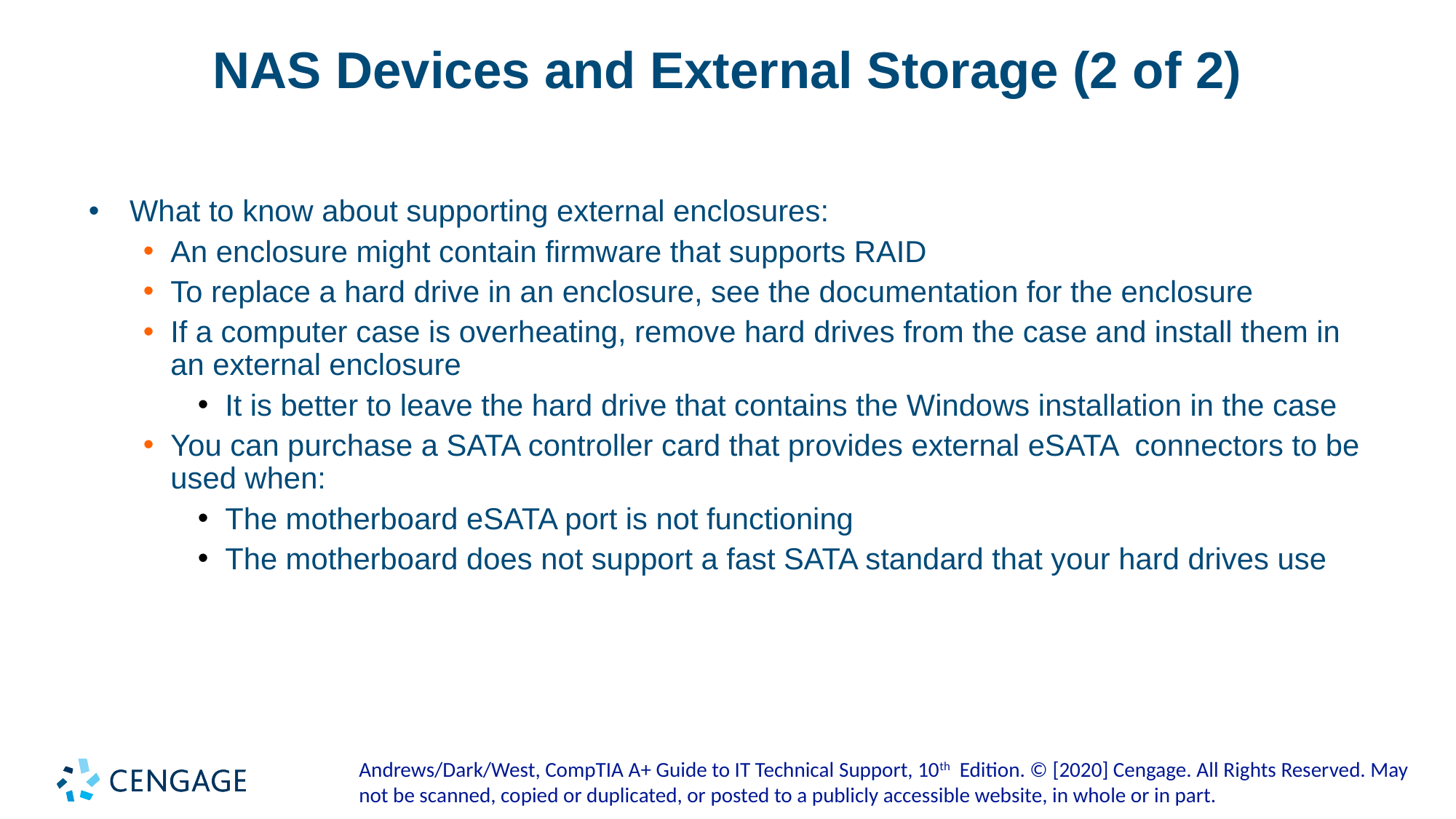

# NAS Devices and External Storage (2 of 2)
What to know about supporting external enclosures:
An enclosure might contain firmware that supports RAID
To replace a hard drive in an enclosure, see the documentation for the enclosure
If a computer case is overheating, remove hard drives from the case and install them in an external enclosure
It is better to leave the hard drive that contains the Windows installation in the case
You can purchase a SATA controller card that provides external eSATA  connectors to be used when:
The motherboard eSATA port is not functioning
The motherboard does not support a fast SATA standard that your hard drives use